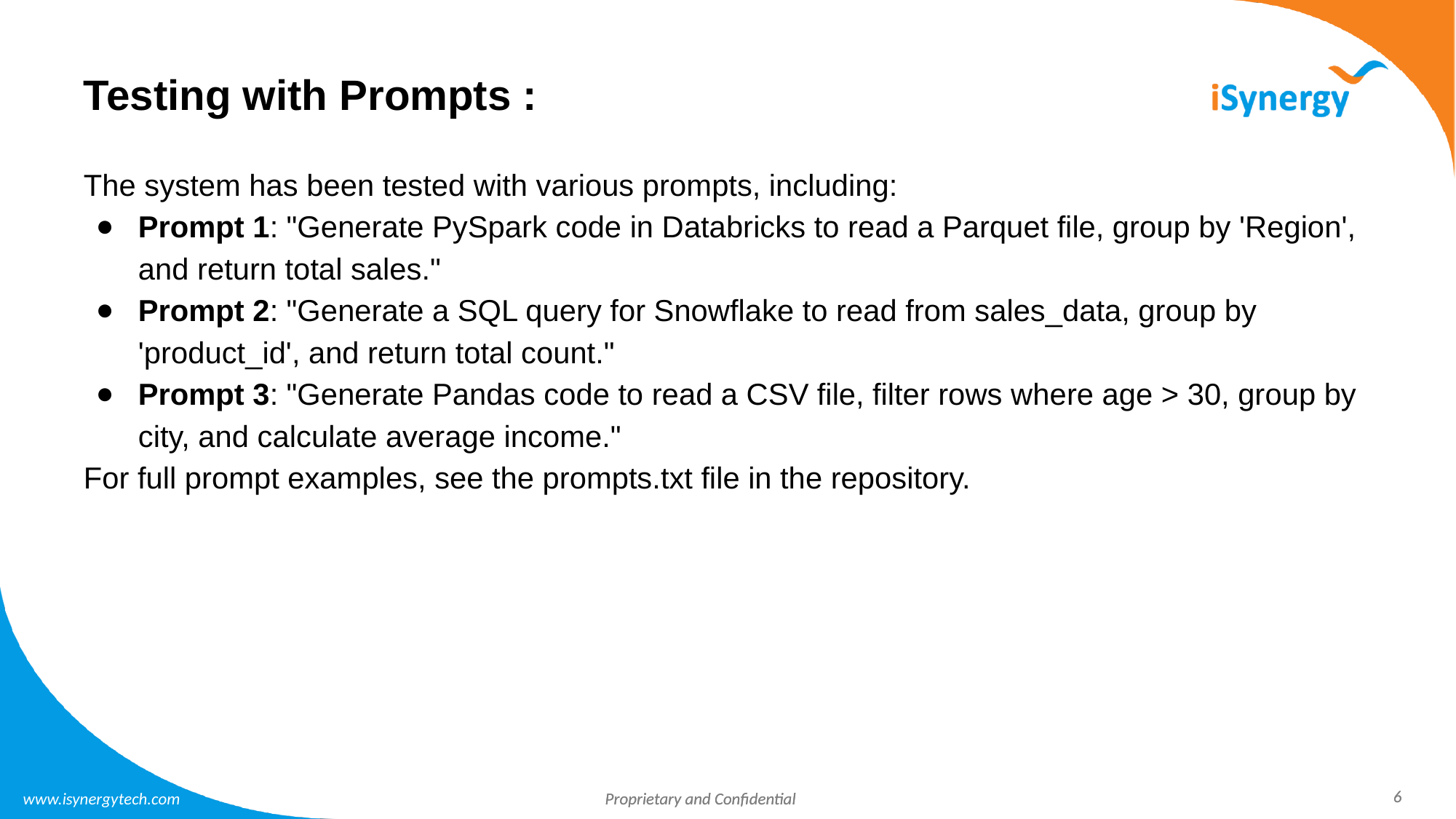

# Testing with Prompts :
The system has been tested with various prompts, including:
Prompt 1: "Generate PySpark code in Databricks to read a Parquet file, group by 'Region', and return total sales."
Prompt 2: "Generate a SQL query for Snowflake to read from sales_data, group by 'product_id', and return total count."
Prompt 3: "Generate Pandas code to read a CSV file, filter rows where age > 30, group by city, and calculate average income."
For full prompt examples, see the prompts.txt file in the repository.